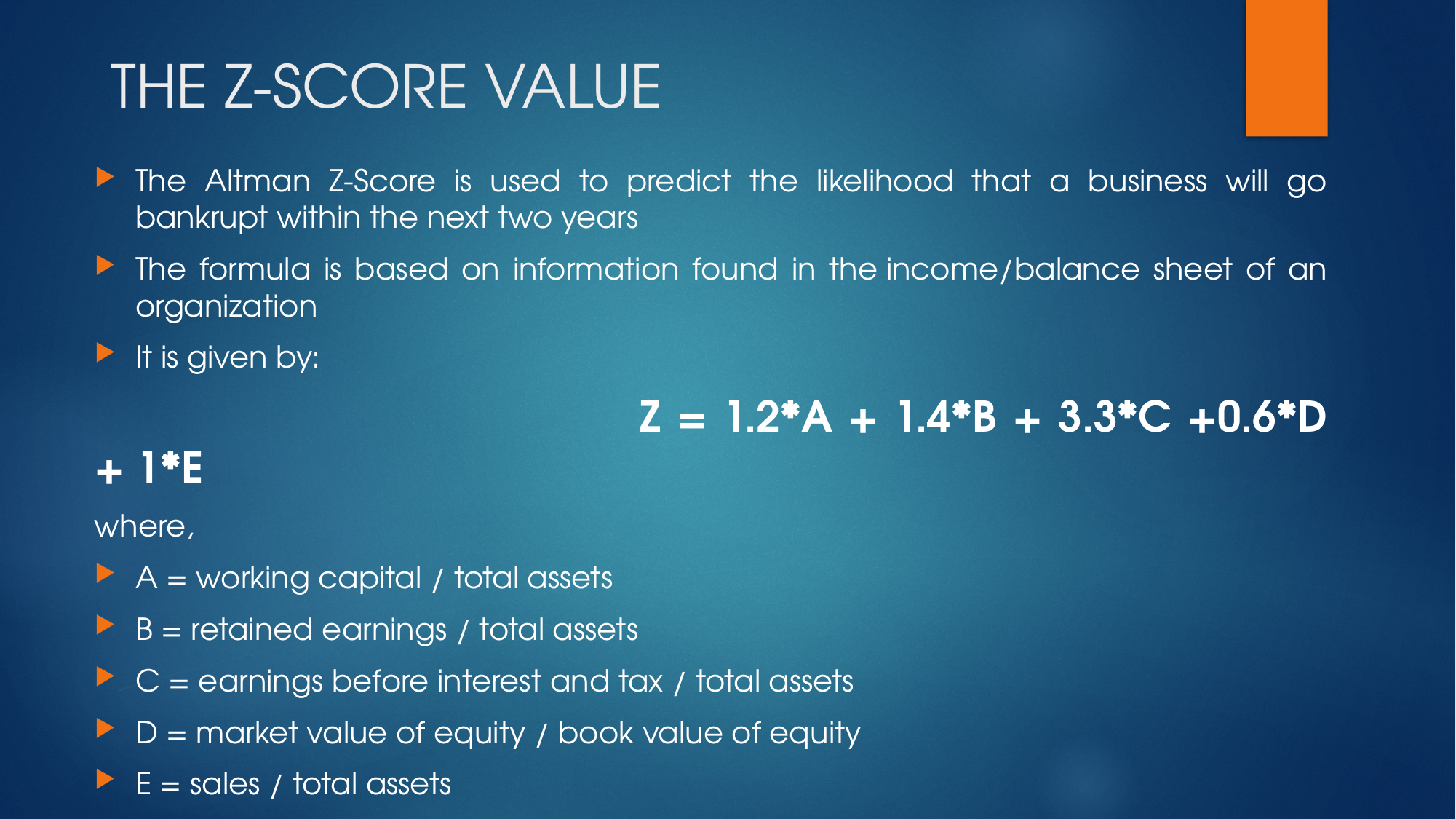

# THE Z-SCORE VALUE
The Altman Z-Score is used to predict the likelihood that a business will go bankrupt within the next two years
The formula is based on information found in the income/balance sheet of an organization
It is given by:
					Z = 1.2*A + 1.4*B + 3.3*C +0.6*D + 1*E
where,
A = working capital / total assets
B = retained earnings / total assets
C = earnings before interest and tax / total assets
D = market value of equity / book value of equity
E = sales / total assets